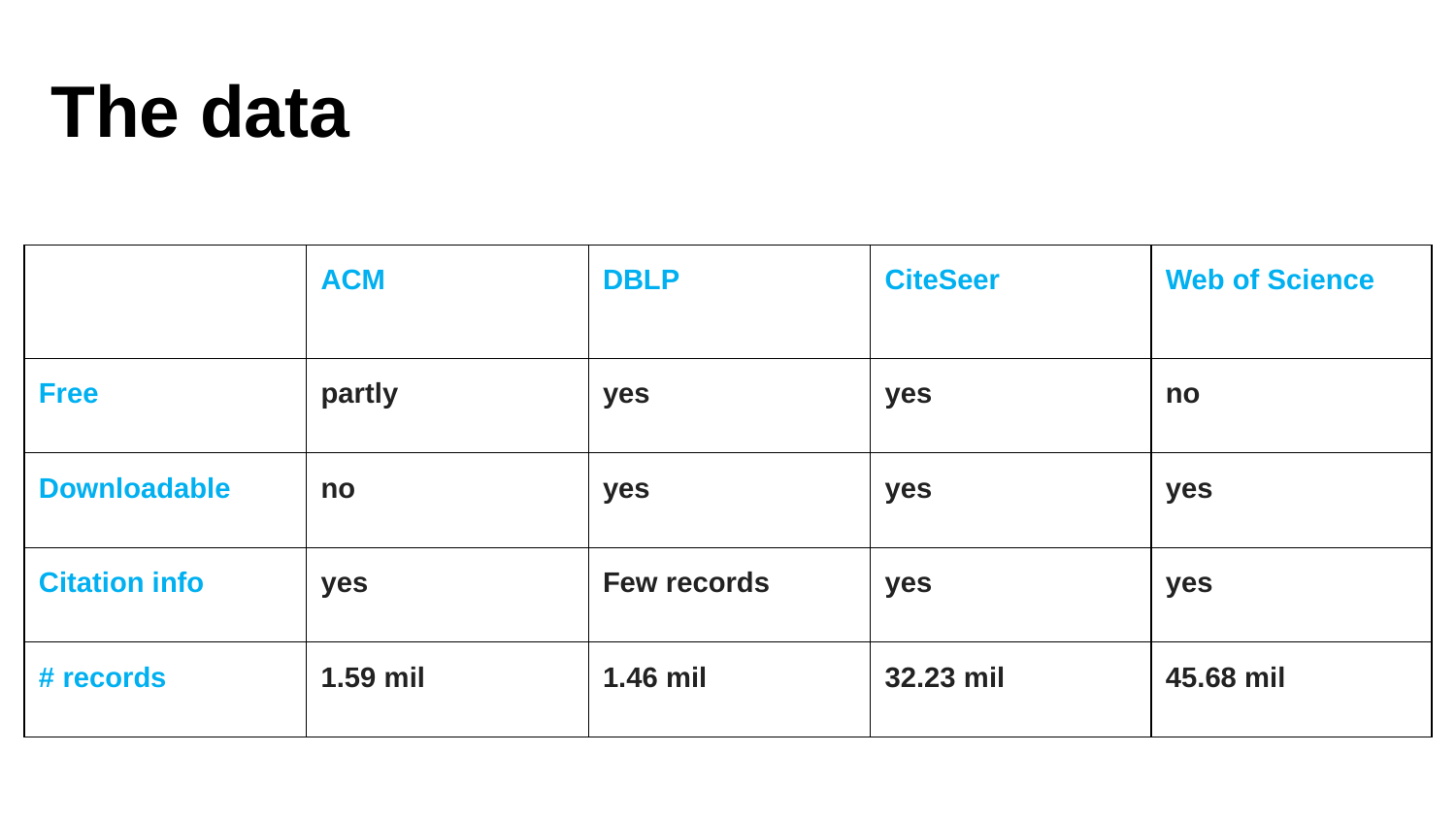

# The data
|  | ACM | DBLP | CiteSeer | Web of Science |
| --- | --- | --- | --- | --- |
| Free | partly | yes | yes | no |
| Downloadable | no | yes | yes | yes |
| Citation info | yes | Few records | yes | yes |
| # records | 1.59 mil | 1.46 mil | 32.23 mil | 45.68 mil |